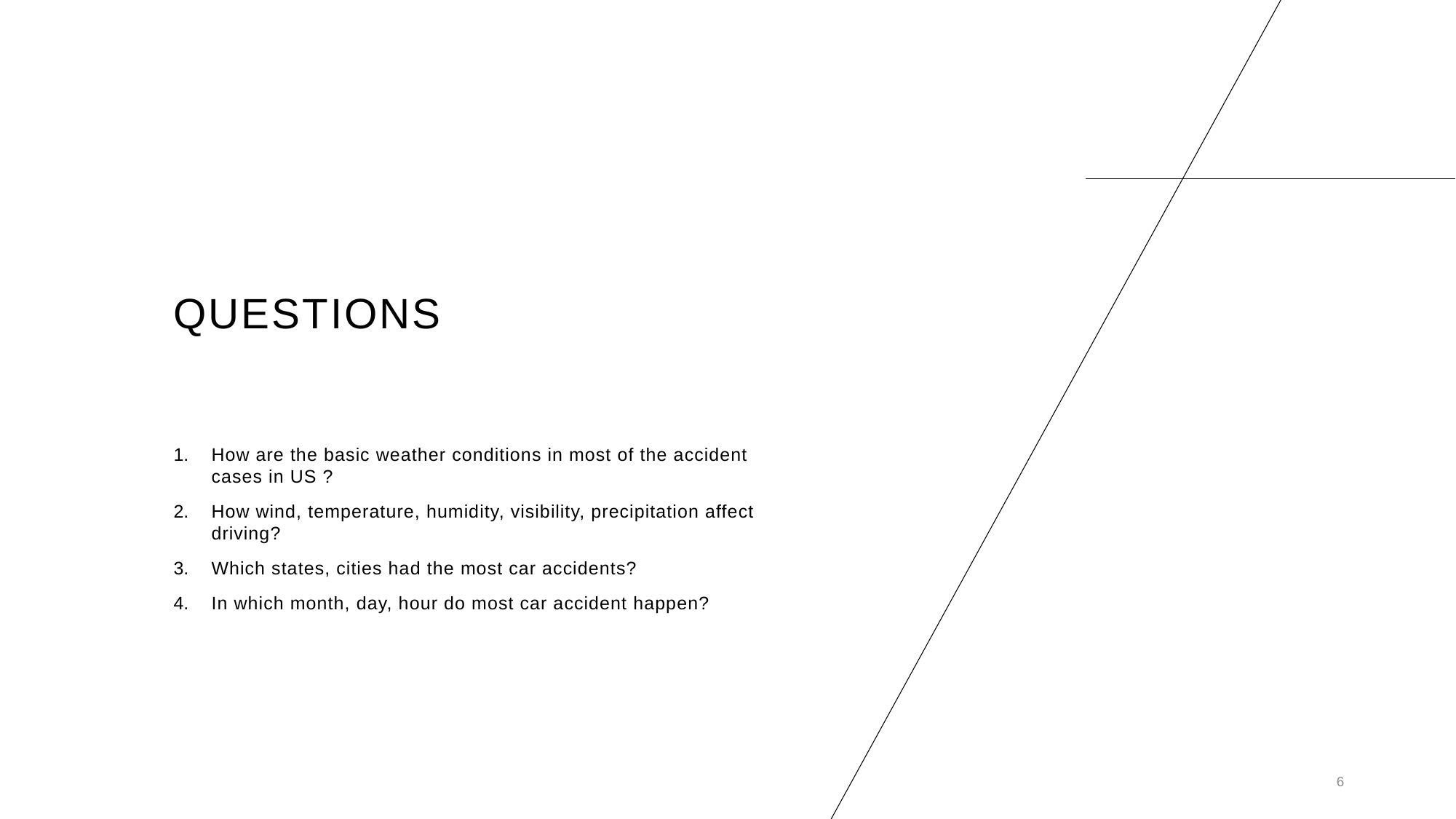

# Questions
How are the basic weather conditions in most of the accident cases in US ?
How wind, temperature, humidity, visibility, precipitation affect driving?
Which states, cities had the most car accidents?
In which month, day, hour do most car accident happen?

6